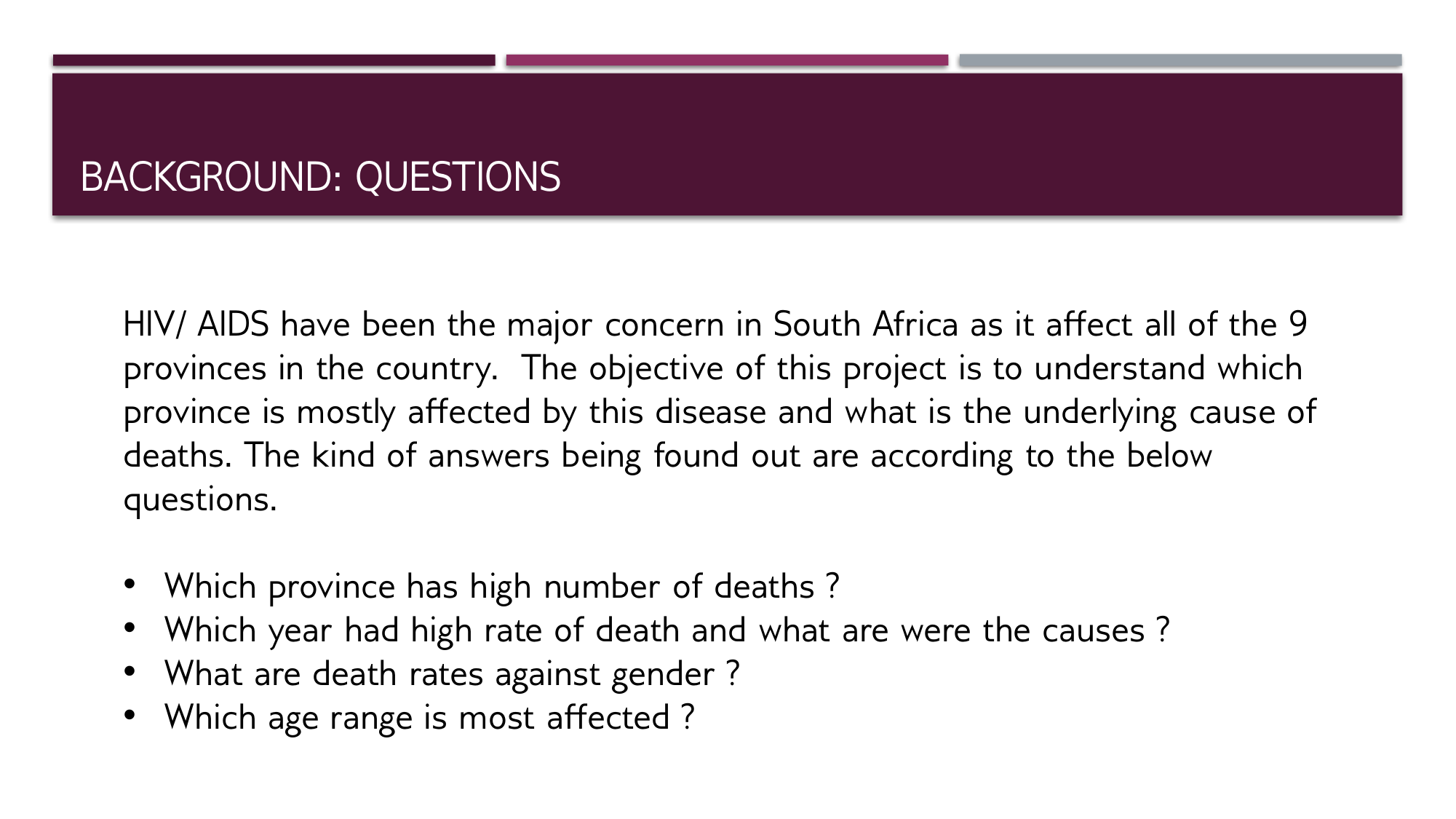

# BACKGROUND: Questions
HIV/ AIDS have been the major concern in South Africa as it affect all of the 9 provinces in the country.  The objective of this project is to understand which province is mostly affected by this disease and what is the underlying cause of deaths. The kind of answers being found out are according to the below questions.

Which province has high number of deaths ?
Which year had high rate of death and what are were the causes ?
What are death rates against gender ?
Which age range is most affected ?